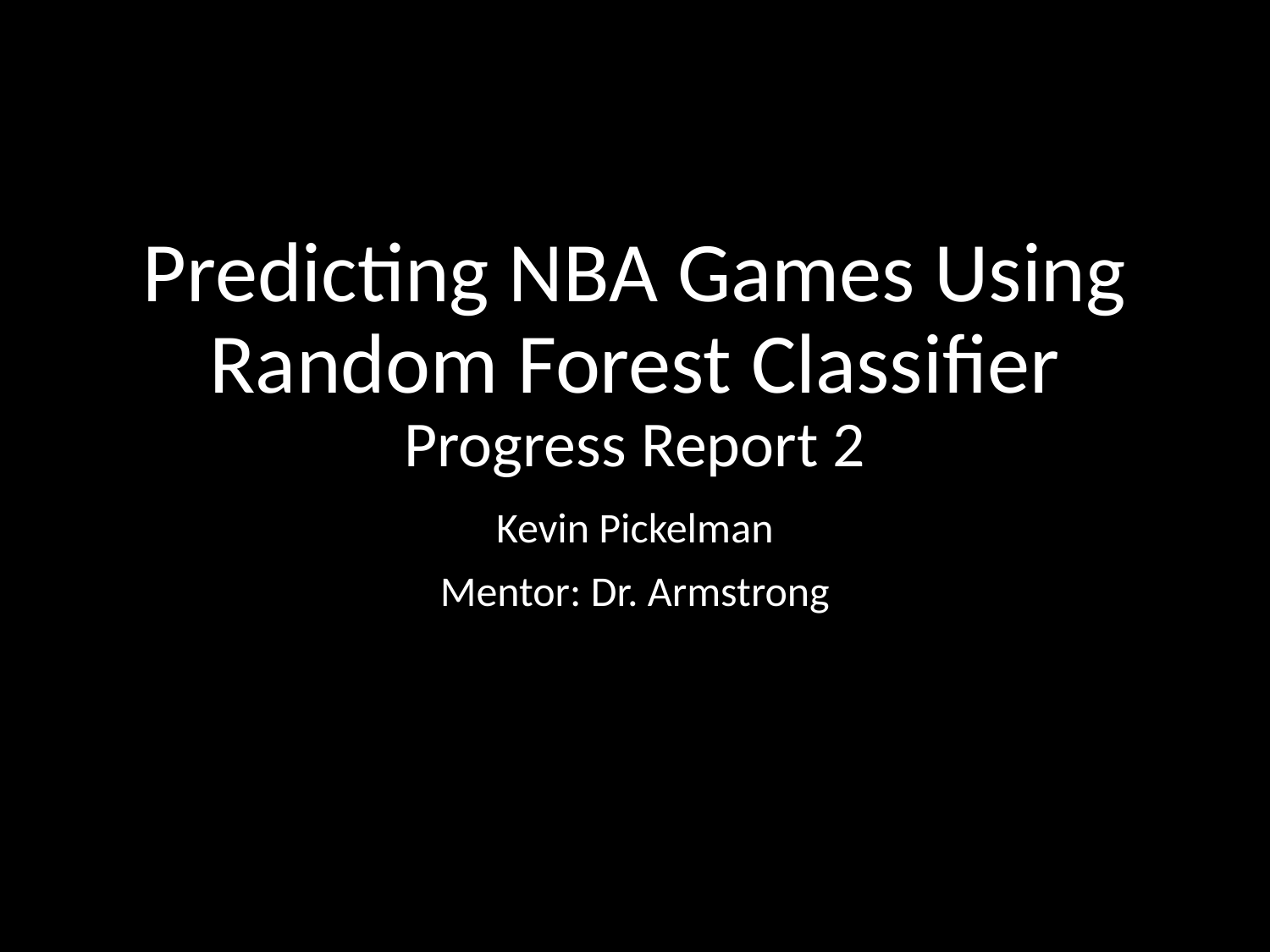

# Predicting NBA Games Using Random Forest Classifier Progress Report 2
Kevin Pickelman
Mentor: Dr. Armstrong